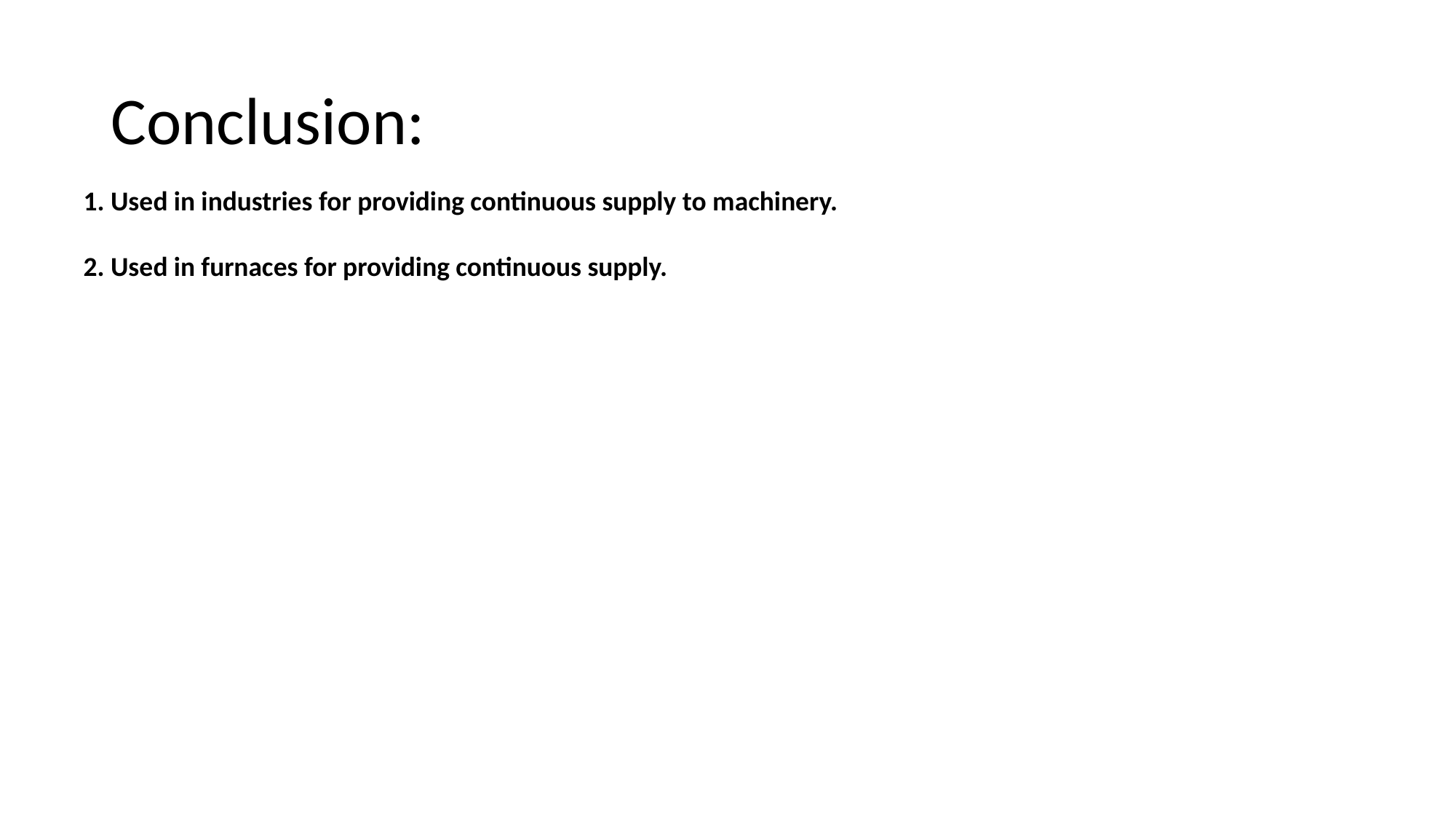

# Conclusion:

1. Used in industries for providing continuous supply to machinery.

2. Used in furnaces for providing continuous supply.